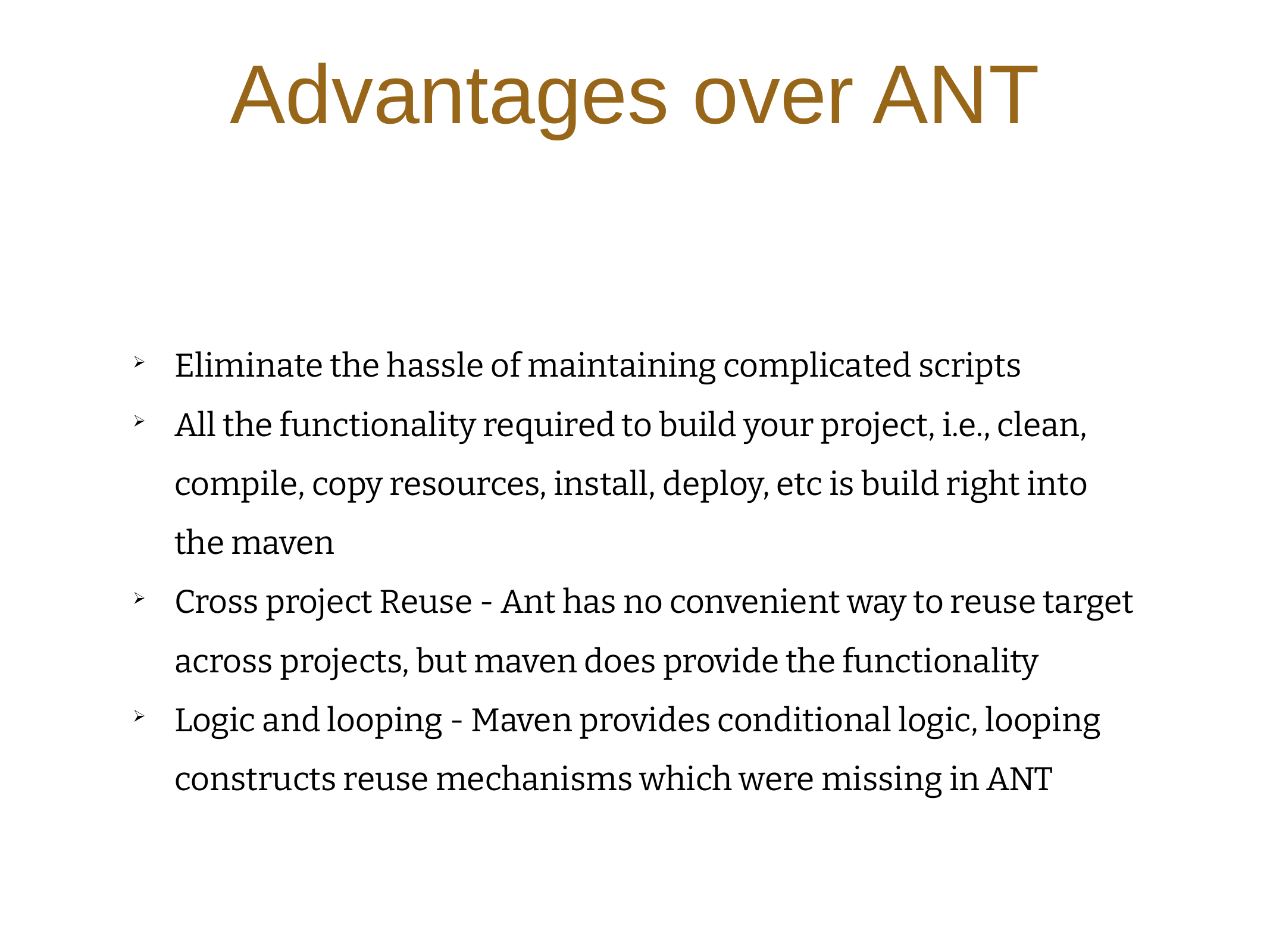

Advantages over ANT
# Eliminate the hassle of maintaining complicated scripts
All the functionality required to build your project, i.e., clean, compile, copy resources, install, deploy, etc is build right into the maven
Cross project Reuse - Ant has no convenient way to reuse target across projects, but maven does provide the functionality
Logic and looping - Maven provides conditional logic, looping constructs reuse mechanisms which were missing in ANT